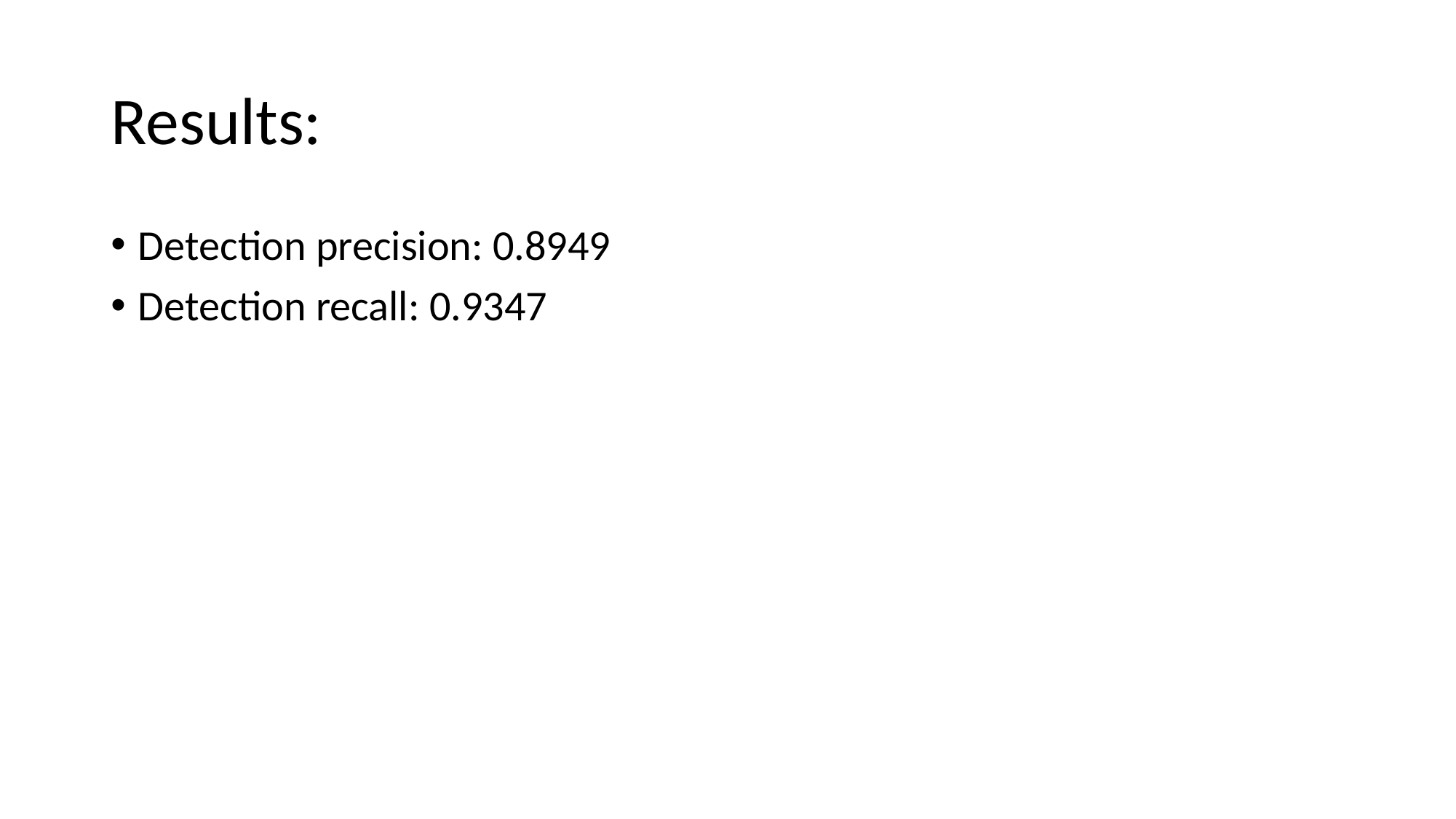

# Results:
Detection precision: 0.8949
Detection recall: 0.9347